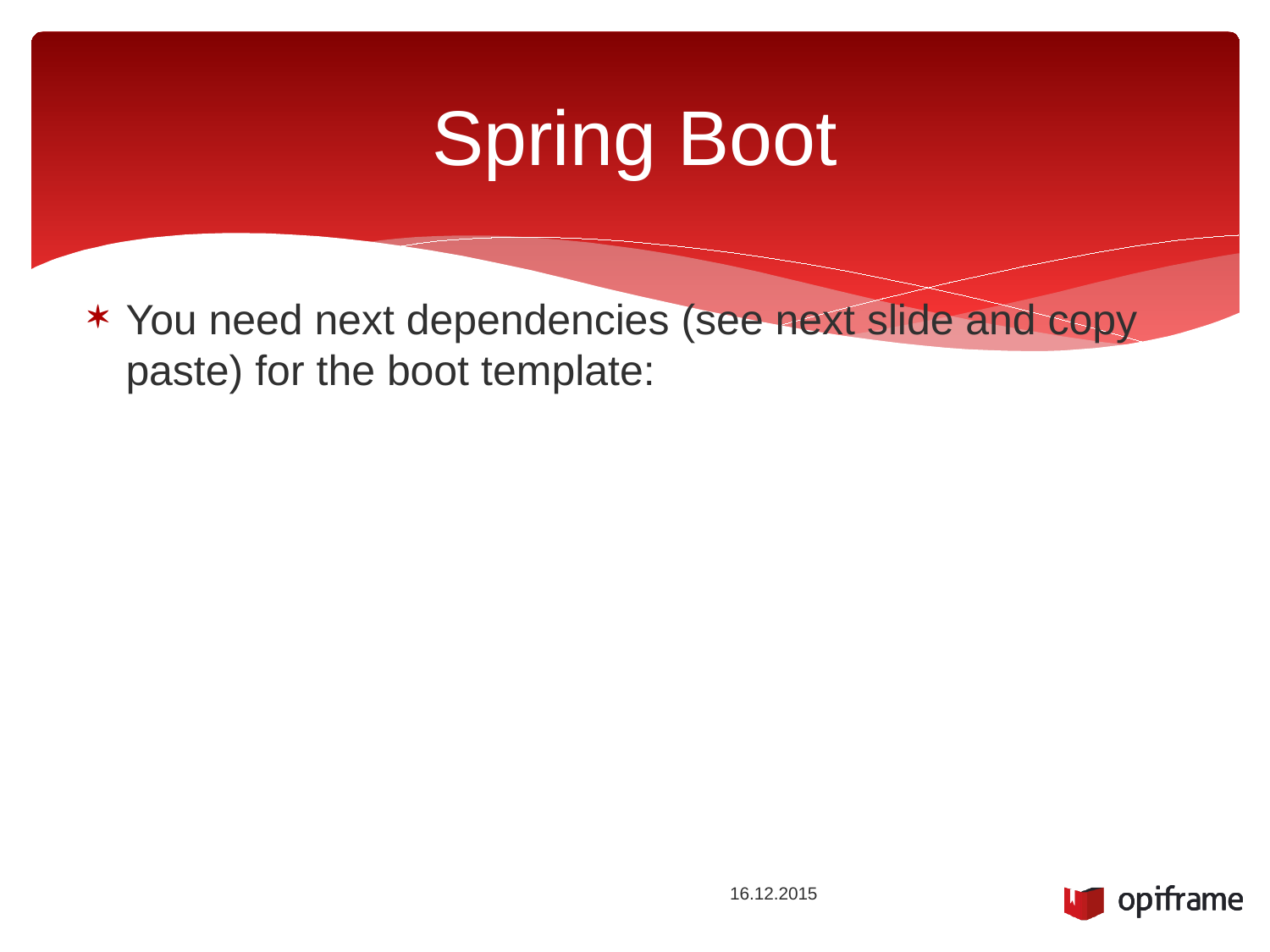

# Spring Boot
You need next dependencies (see next slide and copy paste) for the boot template:

16.12.2015